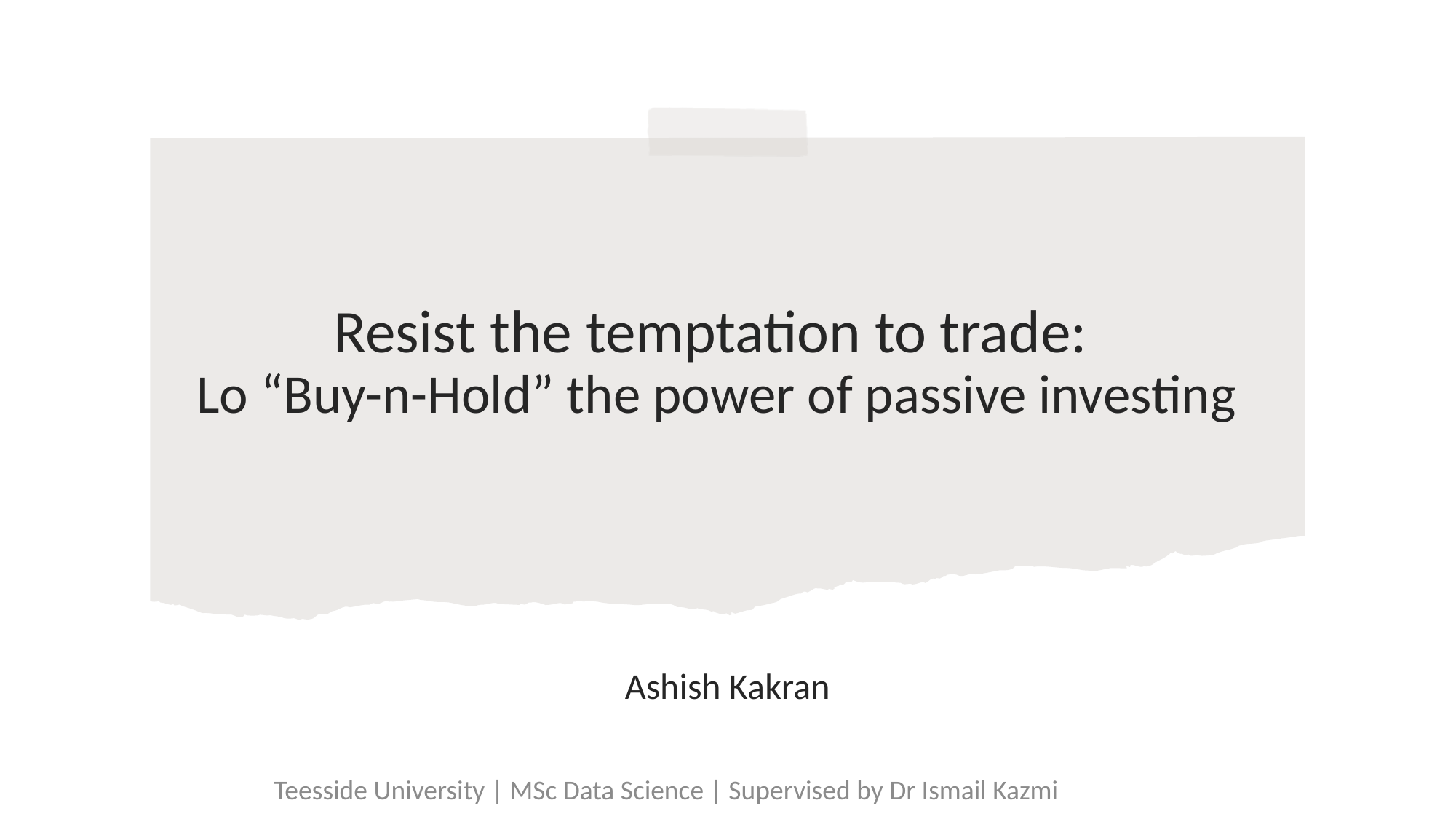

# Resist the temptation to trade: Lo “Buy-n-Hold” the power of passive investing
Ashish Kakran
Teesside University | MSc Data Science | Supervised by Dr Ismail Kazmi